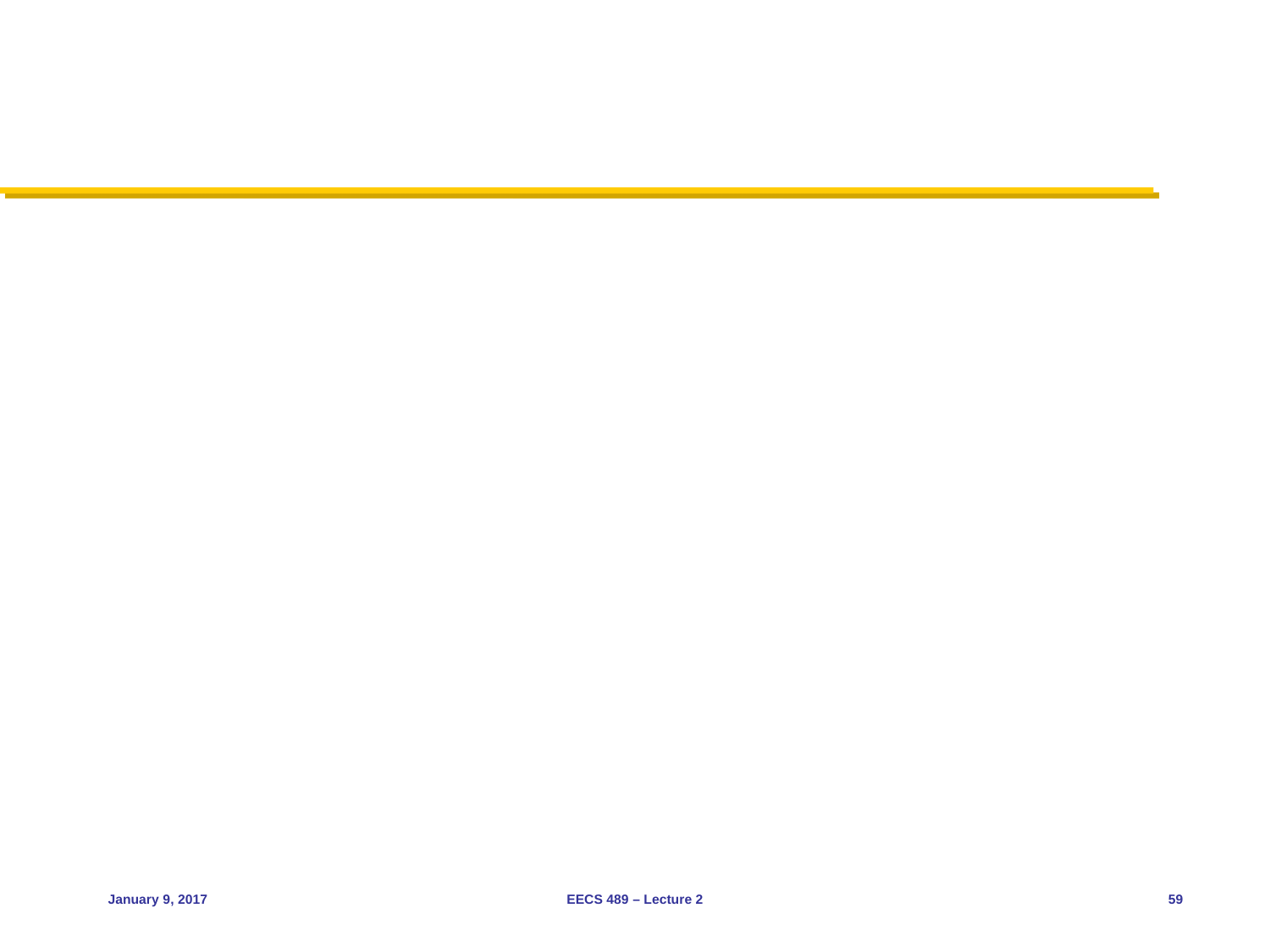

#

January 9, 2017
EECS 489 – Lecture 2
59